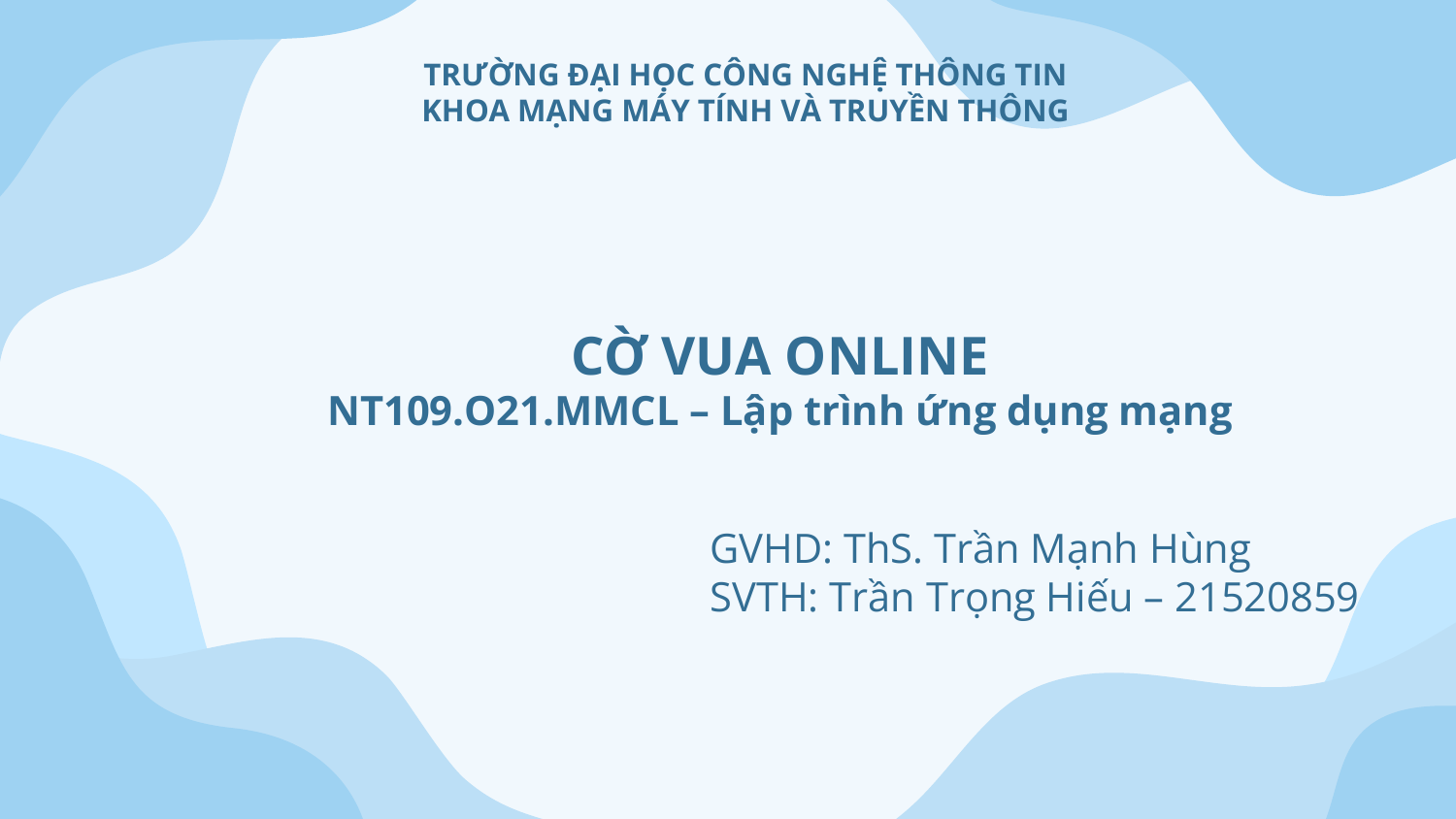

TRƯỜNG ĐẠI HỌC CÔNG NGHỆ THÔNG TIN
KHOA MẠNG MÁY TÍNH VÀ TRUYỀN THÔNG
# CỜ VUA ONLINE NT109.O21.MMCL – Lập trình ứng dụng mạng
GVHD: ThS. Trần Mạnh Hùng
SVTH: Trần Trọng Hiếu – 21520859